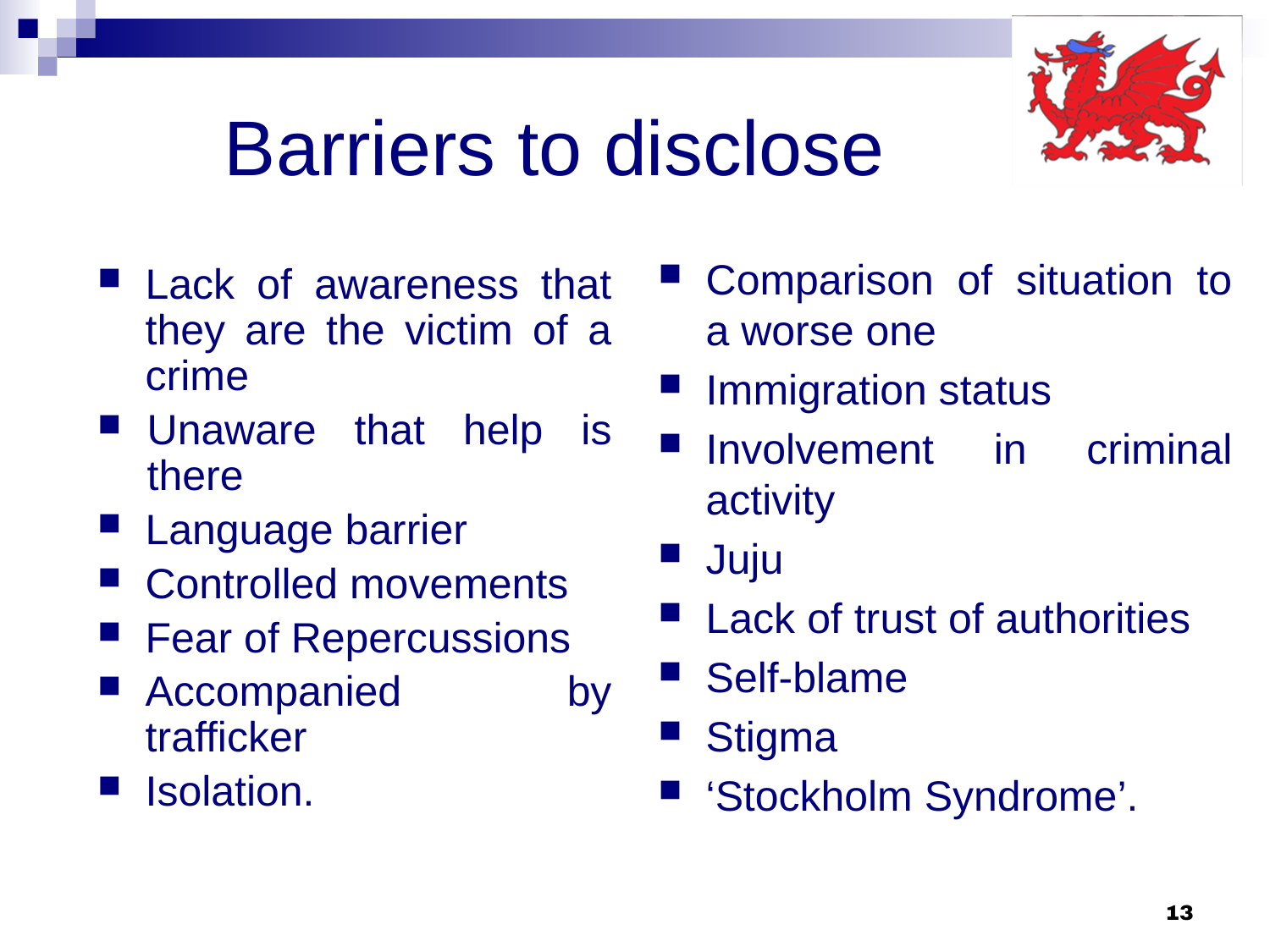

# Barriers to disclose
Comparison of situation to a worse one
Immigration status
Involvement in criminal activity
Juju
Lack of trust of authorities
Self-blame
Stigma
‘Stockholm Syndrome’.
Lack of awareness that they are the victim of a crime
Unaware that help is there
Language barrier
Controlled movements
Fear of Repercussions
Accompanied by trafficker
Isolation.

13